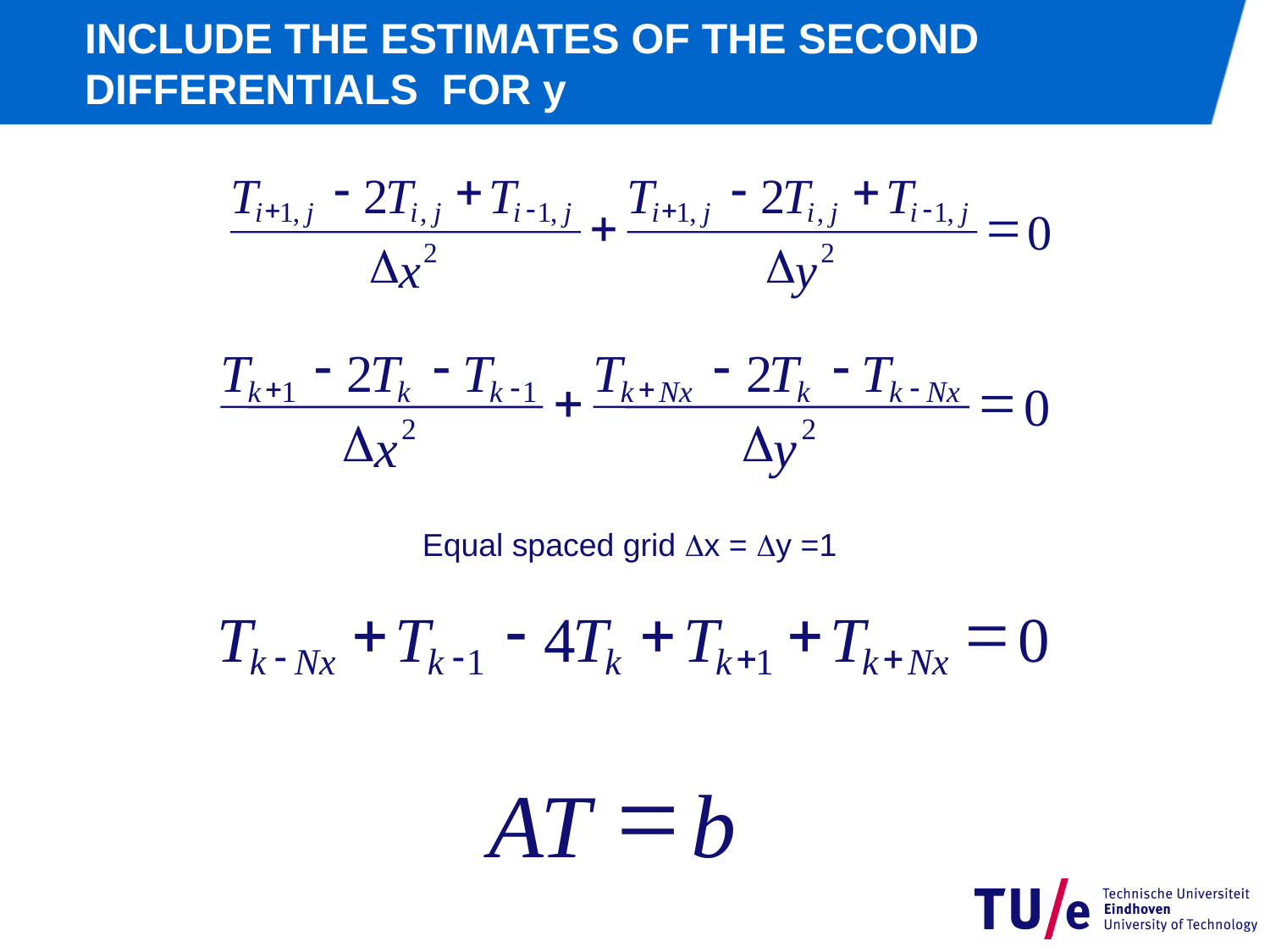

# INCLUDE THE ESTIMATES OF THE SECOND DIFFERENTIALS  FOR y
−
+
−
+

T
2
T
T
T
2
T
T
+
−
+
−
1
,
,
1
,
1
,
,
1
,
i
j
i
j
i
j
i
j
i
j
i
j
+
=
0

Δ
Δ
2
2
x
y
−
−
−
−

T
2
T
T
T
2
T
T
+
=
+
−
+
−
1
1
k
k
k
k
Nx
k
k
Nx
0

Δ
Δ
2
2
x
y
Equal spaced grid Δx = Δy =1
+
−
+
+
=

T
T
4
T
T
T
0
−
−
+
+
1
1
k
Nx
k
k
k
k
Nx
=

AT
b